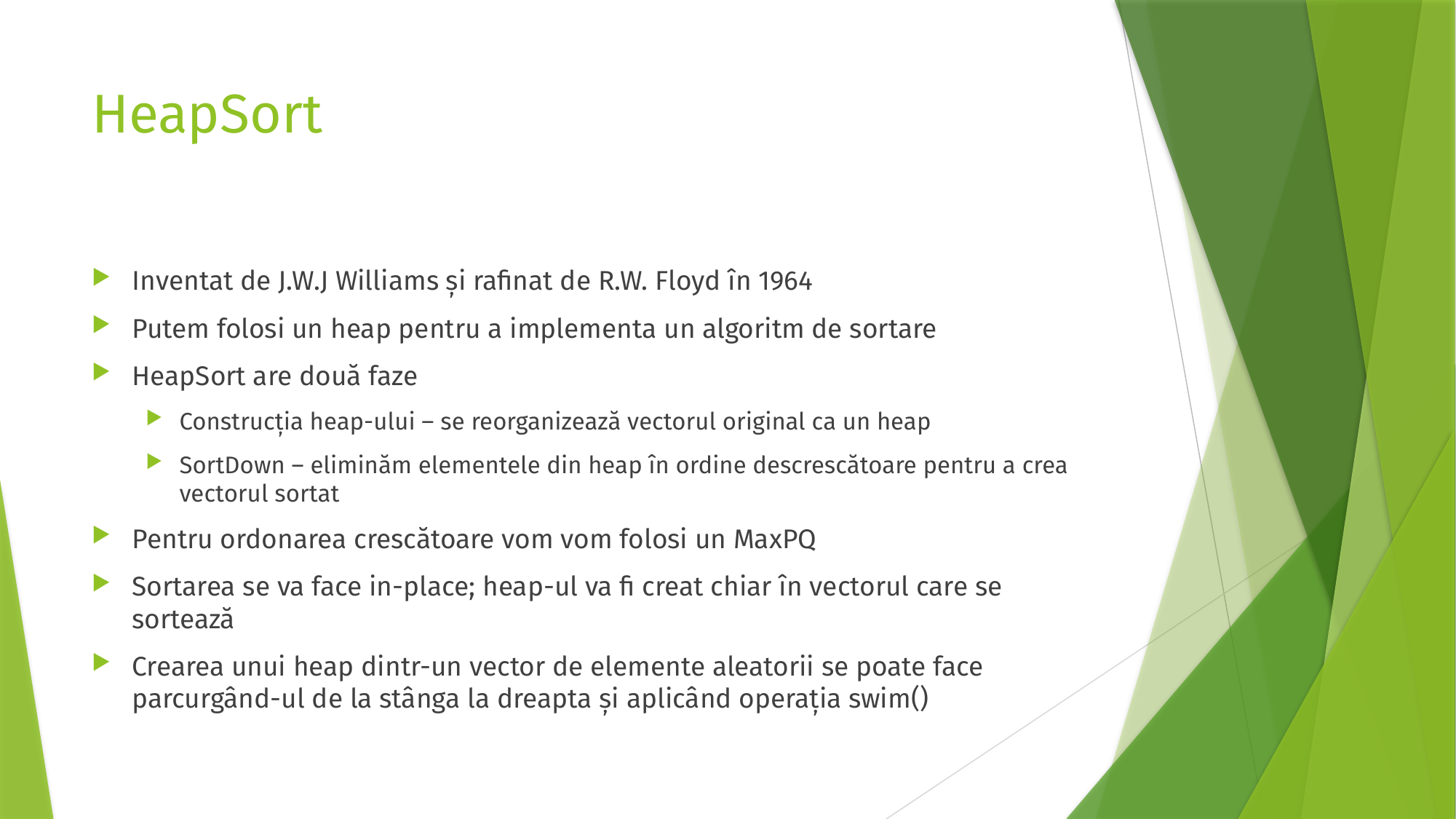

# HeapSort
Inventat de J.W.J Williams și rafinat de R.W. Floyd în 1964
Putem folosi un heap pentru a implementa un algoritm de sortare
HeapSort are două faze
Construcția heap-ului – se reorganizează vectorul original ca un heap
SortDown – eliminăm elementele din heap în ordine descrescătoare pentru a crea vectorul sortat
Pentru ordonarea crescătoare vom vom folosi un MaxPQ
Sortarea se va face in-place; heap-ul va fi creat chiar în vectorul care se sortează
Crearea unui heap dintr-un vector de elemente aleatorii se poate face parcurgând-ul de la stânga la dreapta și aplicând operația swim()